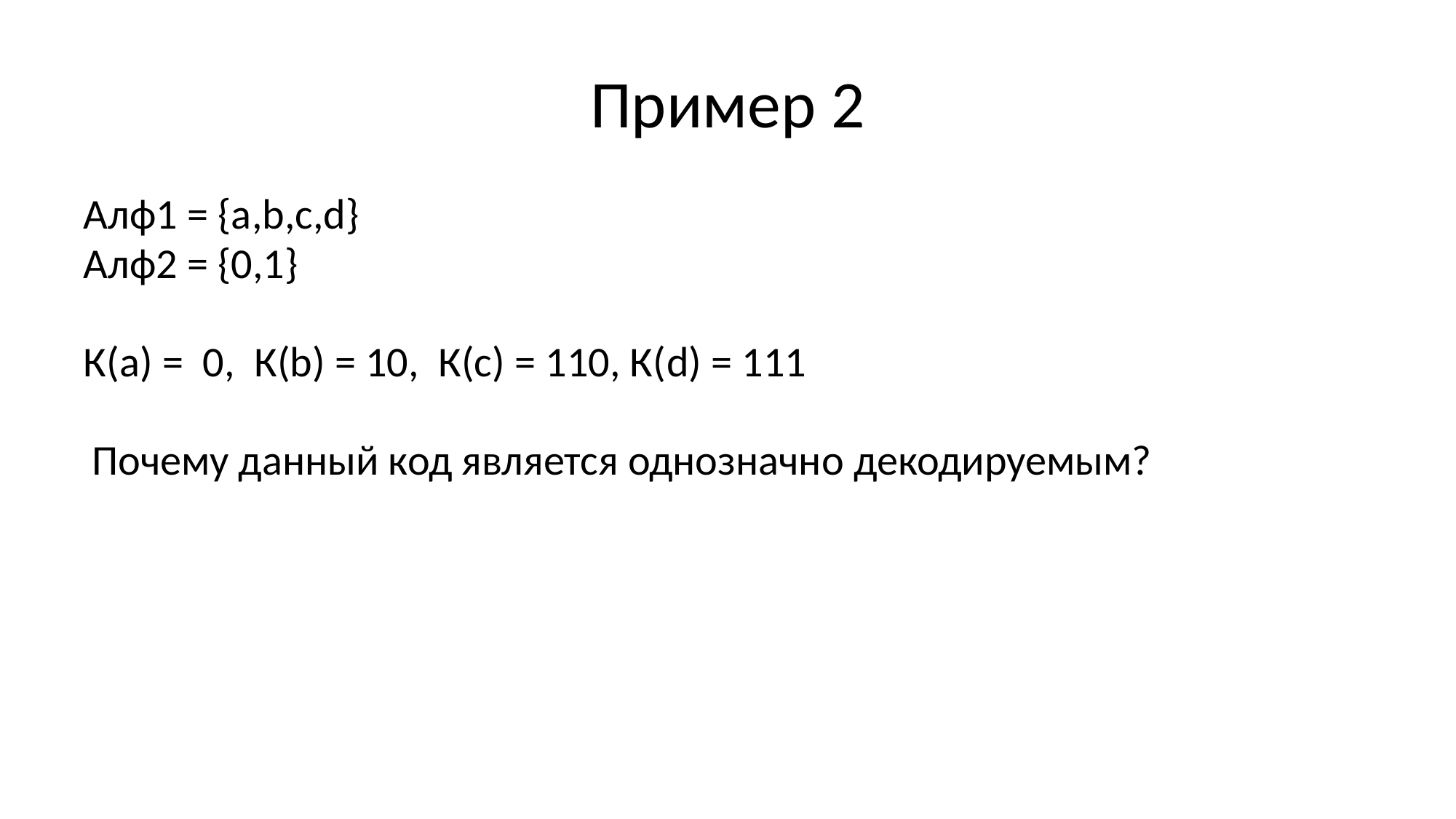

# Пример 2
Алф1 = {a,b,c,d}
Алф2 = {0,1}

К(а) =  0,  К(b) = 10,  К(с) = 110, К(d) = 111

Почему данный код является однозначно декодируемым?